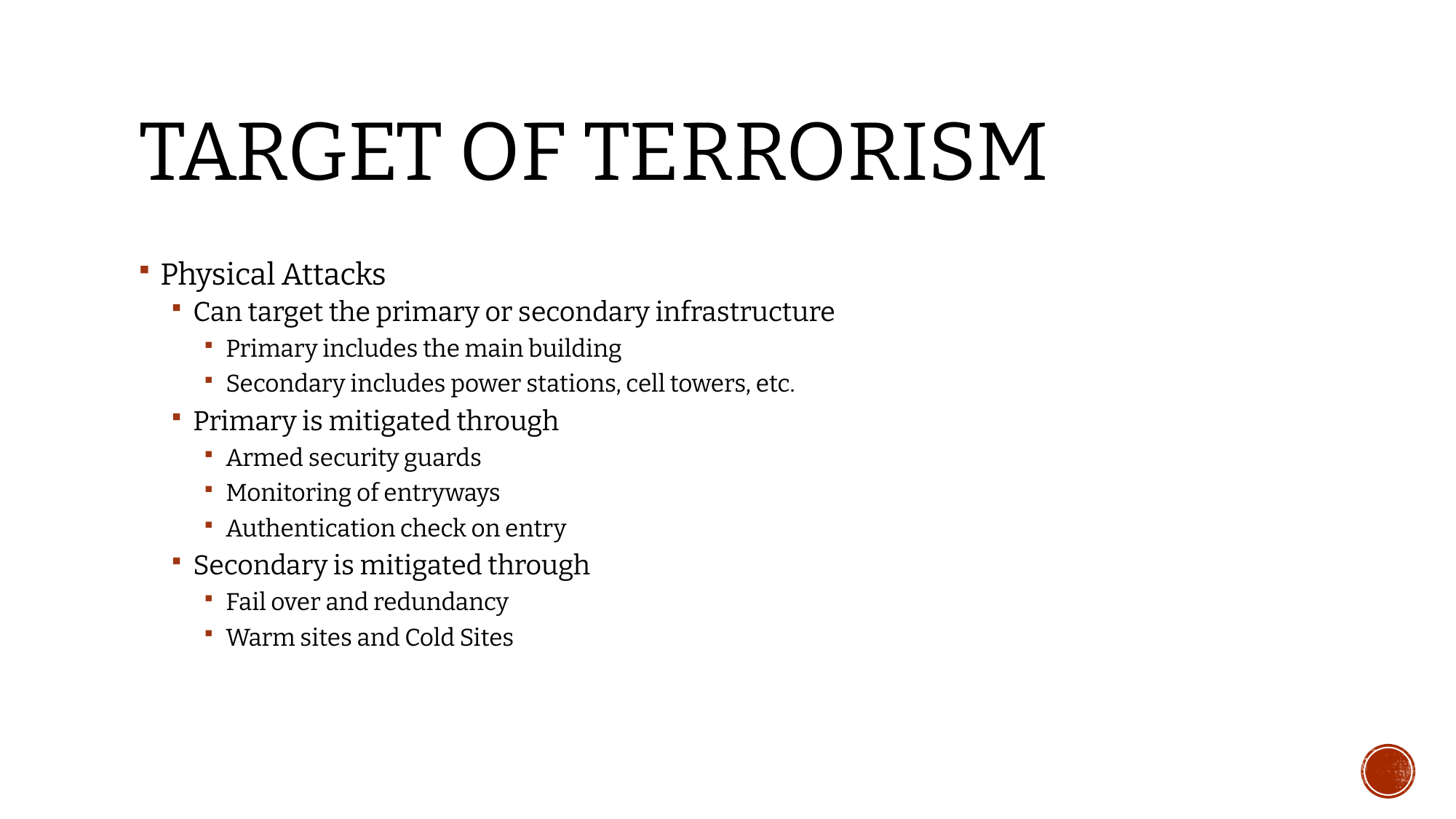

# Target of terrorism
Physical Attacks
Can target the primary or secondary infrastructure
Primary includes the main building
Secondary includes power stations, cell towers, etc.
Primary is mitigated through
Armed security guards
Monitoring of entryways
Authentication check on entry
Secondary is mitigated through
Fail over and redundancy
Warm sites and Cold Sites